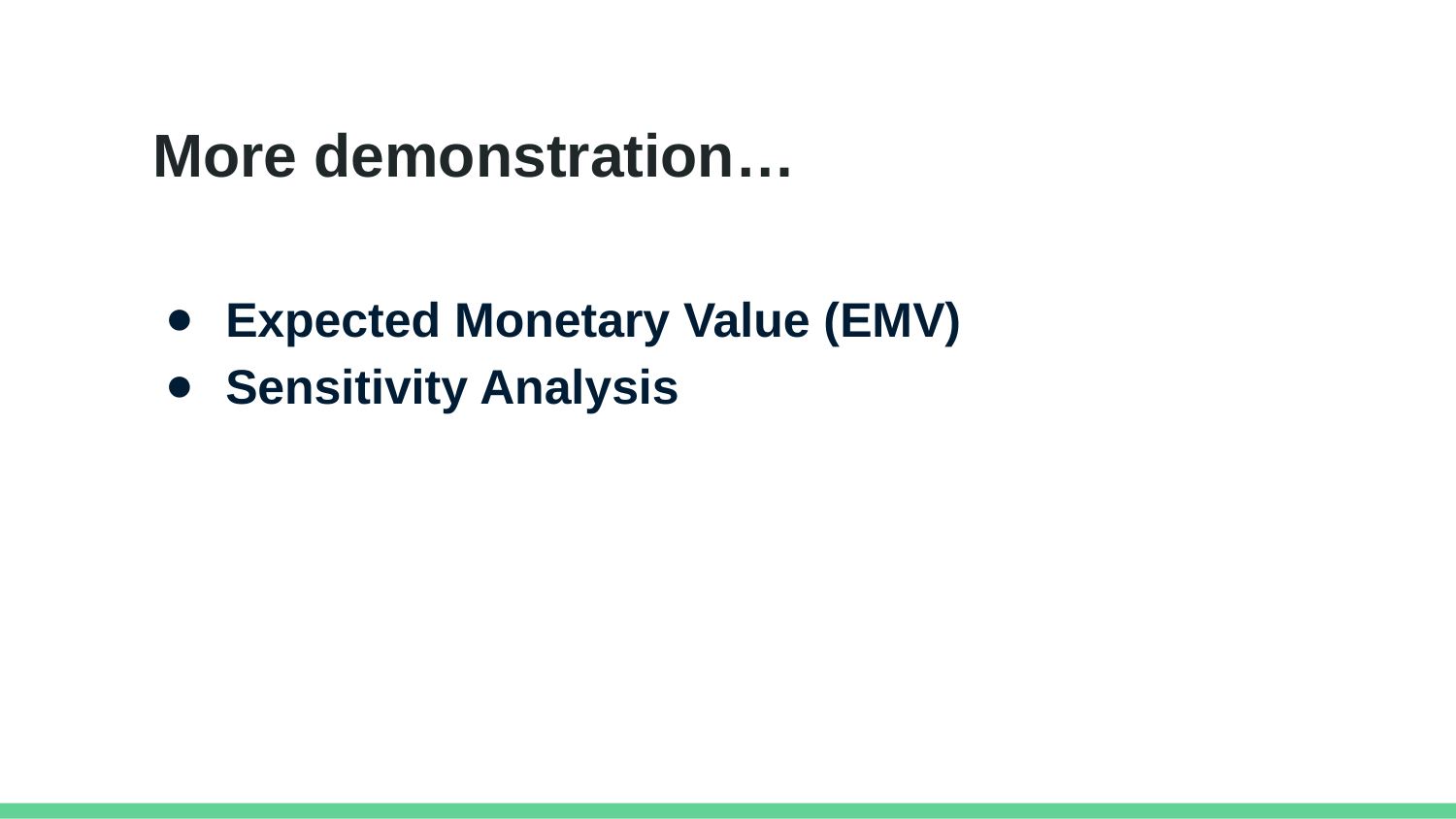

# More demonstration…
Expected Monetary Value (EMV)
Sensitivity Analysis